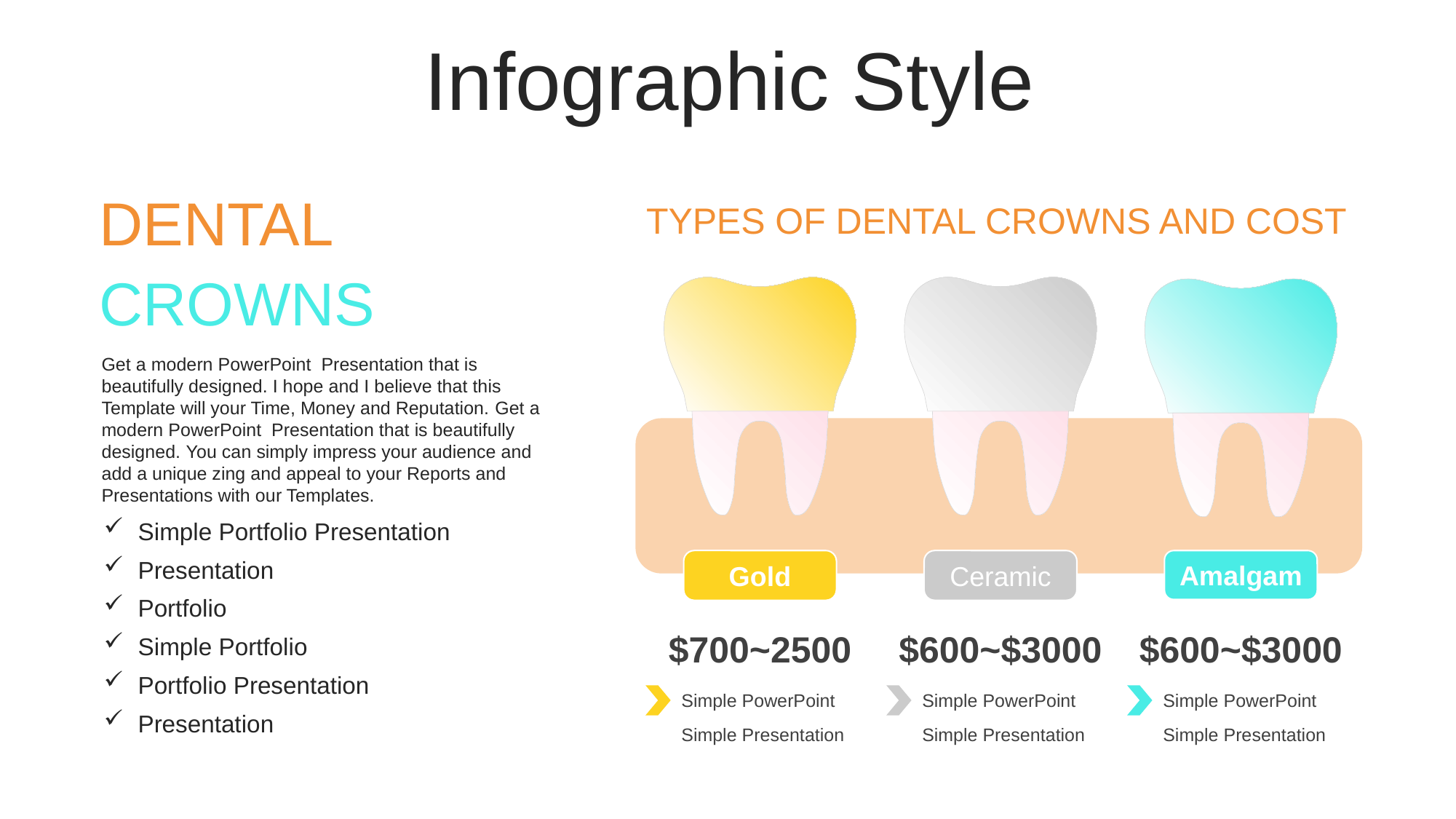

Infographic Style
DENTAL
TYPES OF DENTAL CROWNS AND COST
CROWNS

Get a modern PowerPoint  Presentation that is beautifully designed. I hope and I believe that this Template will your Time, Money and Reputation. Get a modern PowerPoint  Presentation that is beautifully designed. You can simply impress your audience and add a unique zing and appeal to your Reports and Presentations with our Templates.

Simple Portfolio Presentation
Gold
Ceramic
Amalgam
Presentation
Portfolio
$700~2500
$600~$3000
$600~$3000
Simple Portfolio
Portfolio Presentation
Simple PowerPoint

Simple Presentation
Simple PowerPoint

Simple Presentation
Simple PowerPoint

Simple Presentation
Presentation